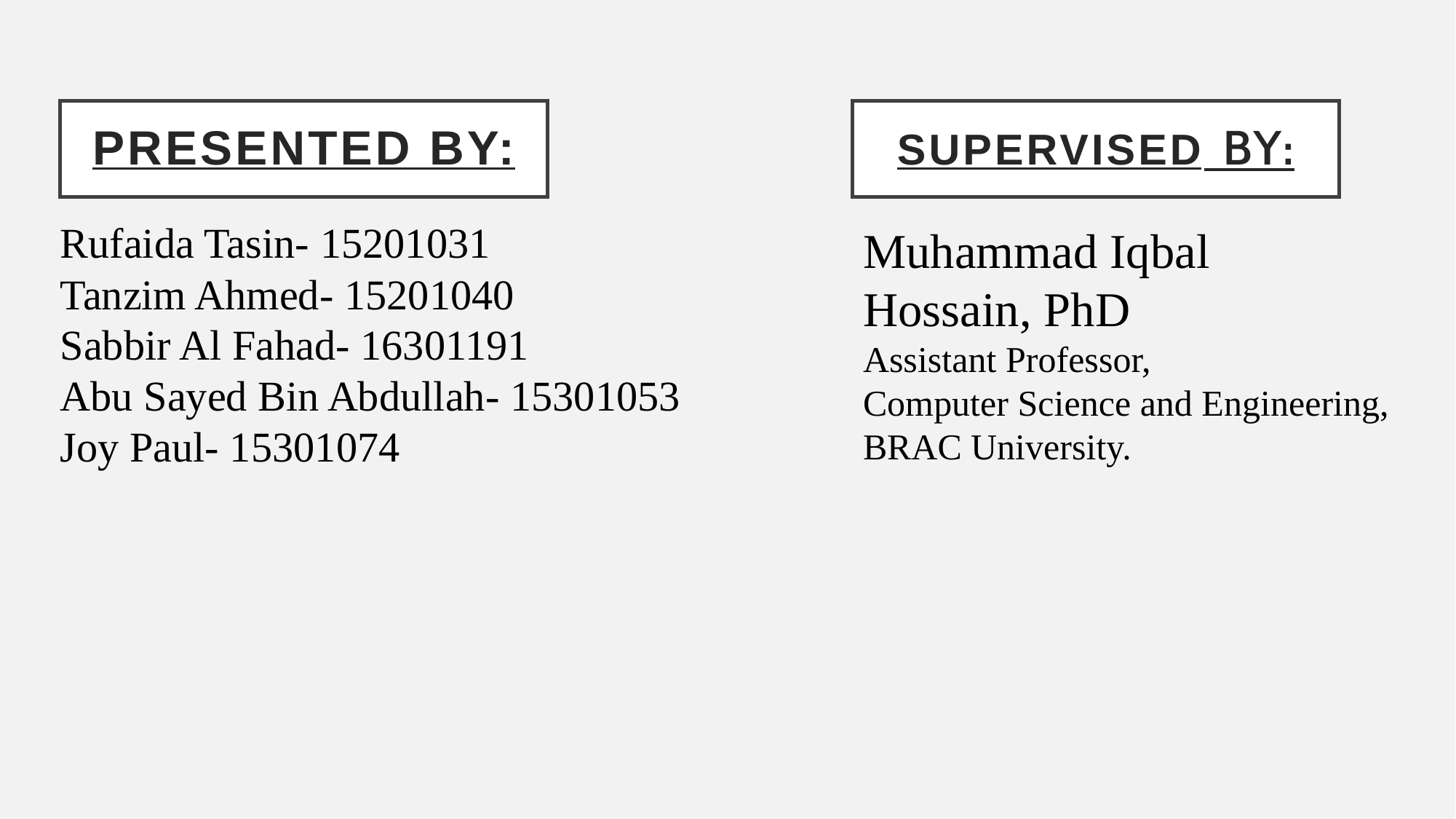

# PRESENTED BY:
Supervised By:
Rufaida Tasin- 15201031
Tanzim Ahmed- 15201040
Sabbir Al Fahad- 16301191
Abu Sayed Bin Abdullah- 15301053
Joy Paul- 15301074

Muhammad Iqbal
Hossain, PhD
Assistant Professor,
Computer Science and Engineering,
BRAC University.